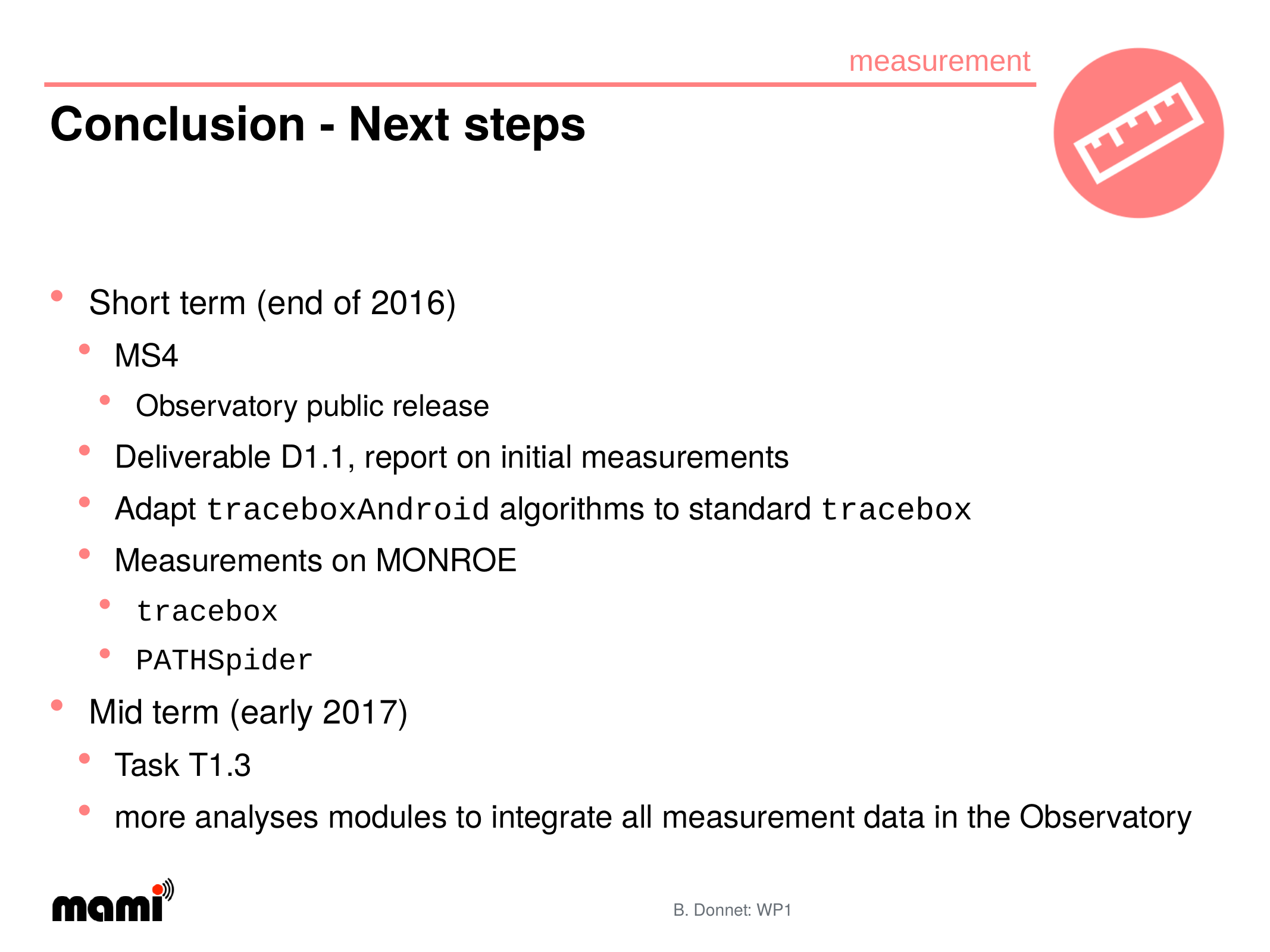

# Conclusion - Next steps
Short term (end of 2016)
MS4
Observatory public release
Deliverable D1.1, report on initial measurements
Adapt traceboxAndroid algorithms to standard tracebox
Measurements on MONROE
tracebox
PATHSpider
Mid term (early 2017)
Task T1.3
more analyses modules to integrate all measurement data in the Observatory
31